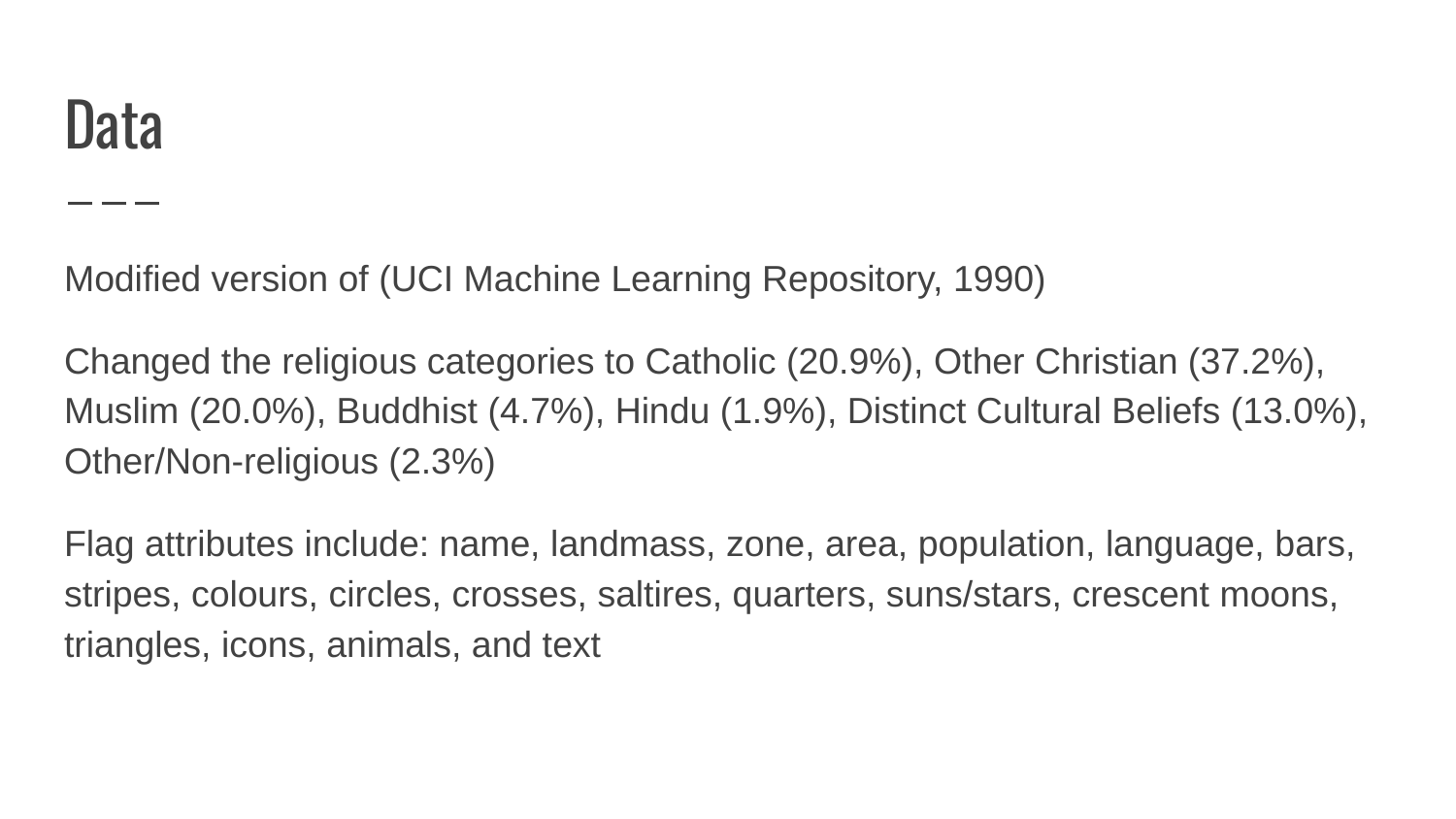

# Data
Modified version of (UCI Machine Learning Repository, 1990)
Changed the religious categories to Catholic (20.9%), Other Christian (37.2%), Muslim (20.0%), Buddhist (4.7%), Hindu (1.9%), Distinct Cultural Beliefs (13.0%), Other/Non-religious (2.3%)
Flag attributes include: name, landmass, zone, area, population, language, bars, stripes, colours, circles, crosses, saltires, quarters, suns/stars, crescent moons, triangles, icons, animals, and text